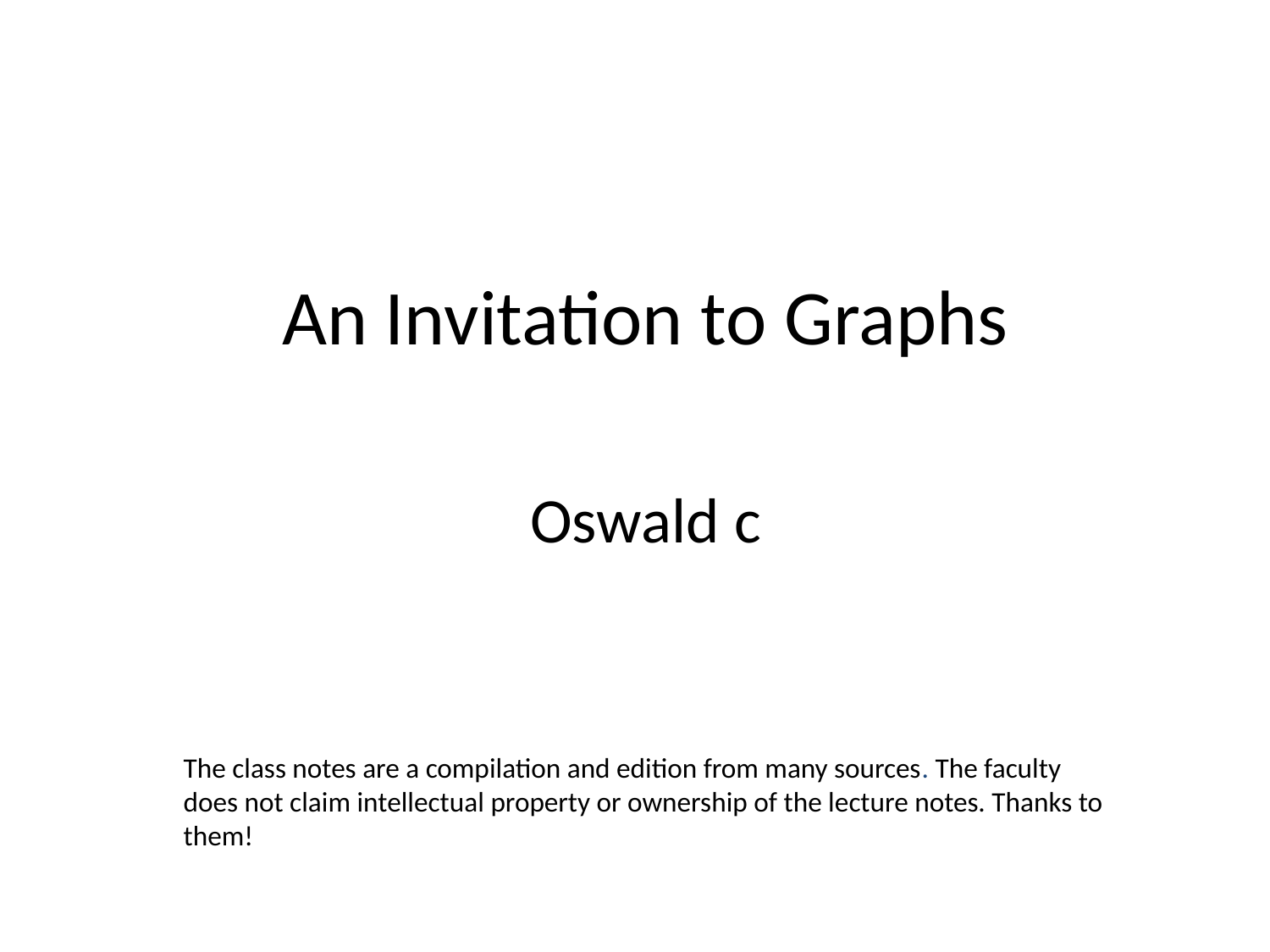

An Invitation to Graphs
# Oswald c

The class notes are a compilation and edition from many sources. The faculty does not claim intellectual property or ownership of the lecture notes. Thanks to them!